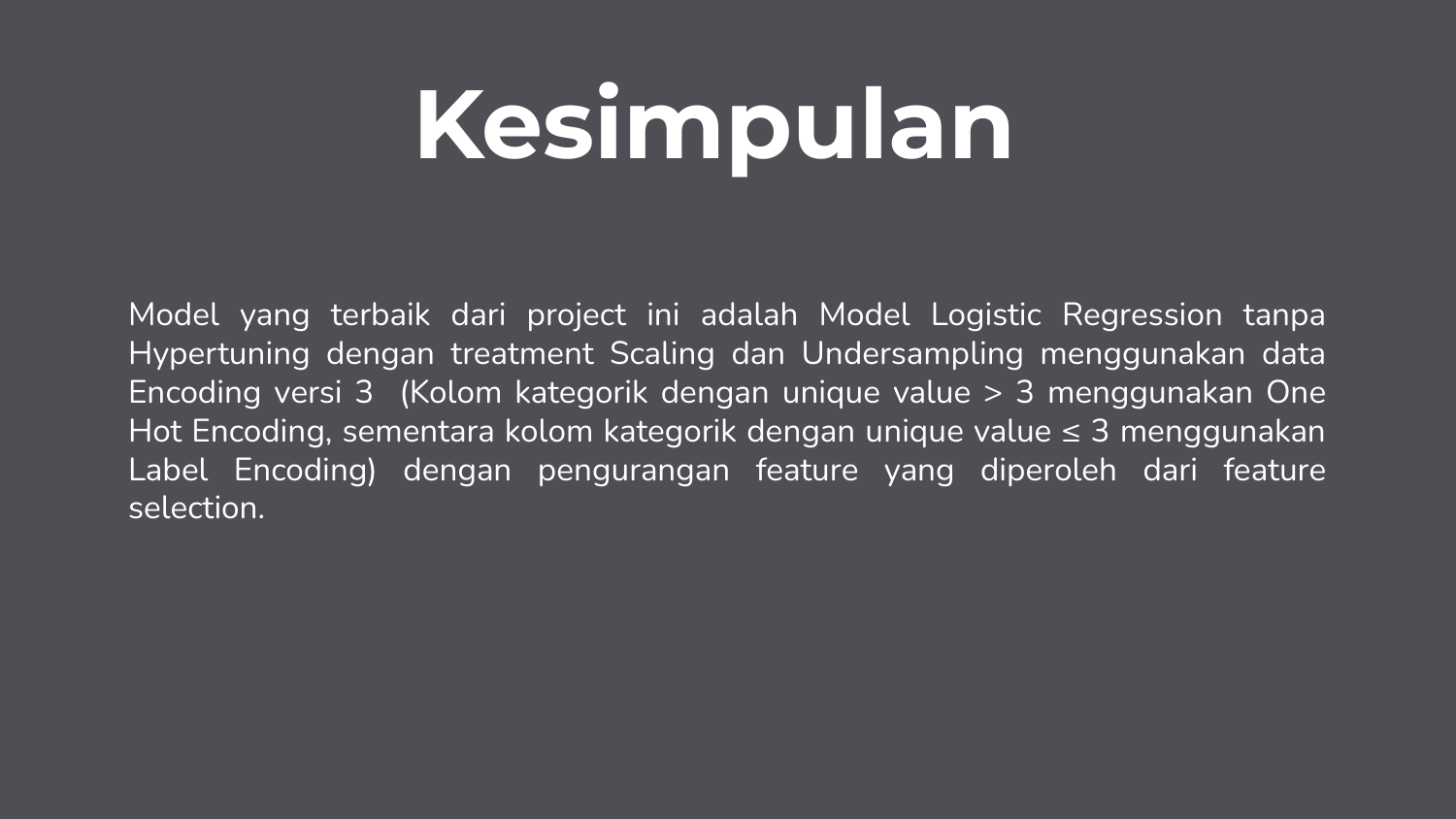

# Kesimpulan
Model yang terbaik dari project ini adalah Model Logistic Regression tanpa Hypertuning dengan treatment Scaling dan Undersampling menggunakan data Encoding versi 3  (Kolom kategorik dengan unique value > 3 menggunakan One Hot Encoding, sementara kolom kategorik dengan unique value ≤ 3 menggunakan Label Encoding) dengan pengurangan feature yang diperoleh dari feature selection.